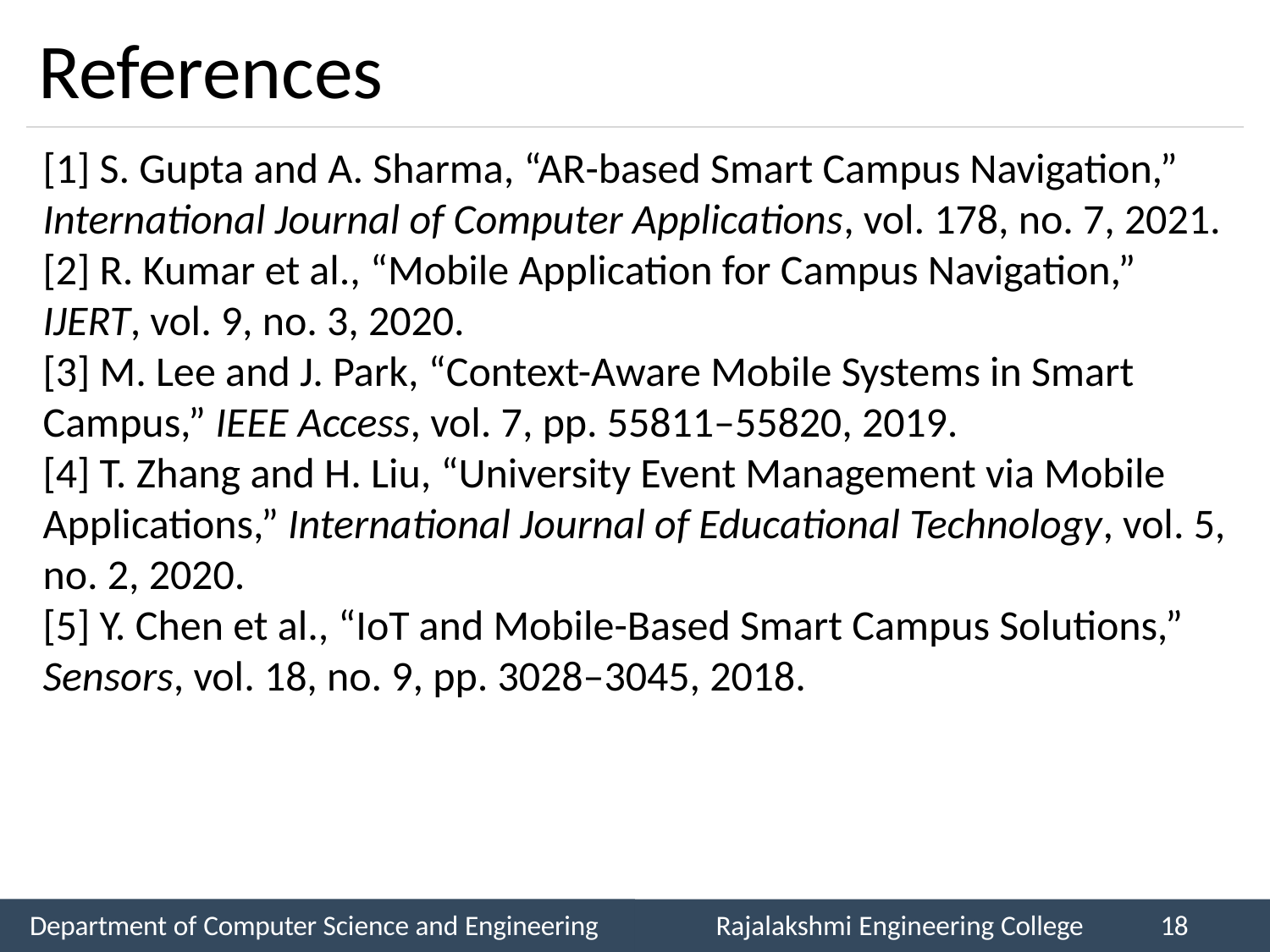

# References
[1] S. Gupta and A. Sharma, “AR-based Smart Campus Navigation,” International Journal of Computer Applications, vol. 178, no. 7, 2021.
[2] R. Kumar et al., “Mobile Application for Campus Navigation,” IJERT, vol. 9, no. 3, 2020.
[3] M. Lee and J. Park, “Context-Aware Mobile Systems in Smart Campus,” IEEE Access, vol. 7, pp. 55811–55820, 2019.
[4] T. Zhang and H. Liu, “University Event Management via Mobile Applications,” International Journal of Educational Technology, vol. 5, no. 2, 2020.
[5] Y. Chen et al., “IoT and Mobile-Based Smart Campus Solutions,” Sensors, vol. 18, no. 9, pp. 3028–3045, 2018.
Department of Computer Science and Engineering
Rajalakshmi Engineering College
18